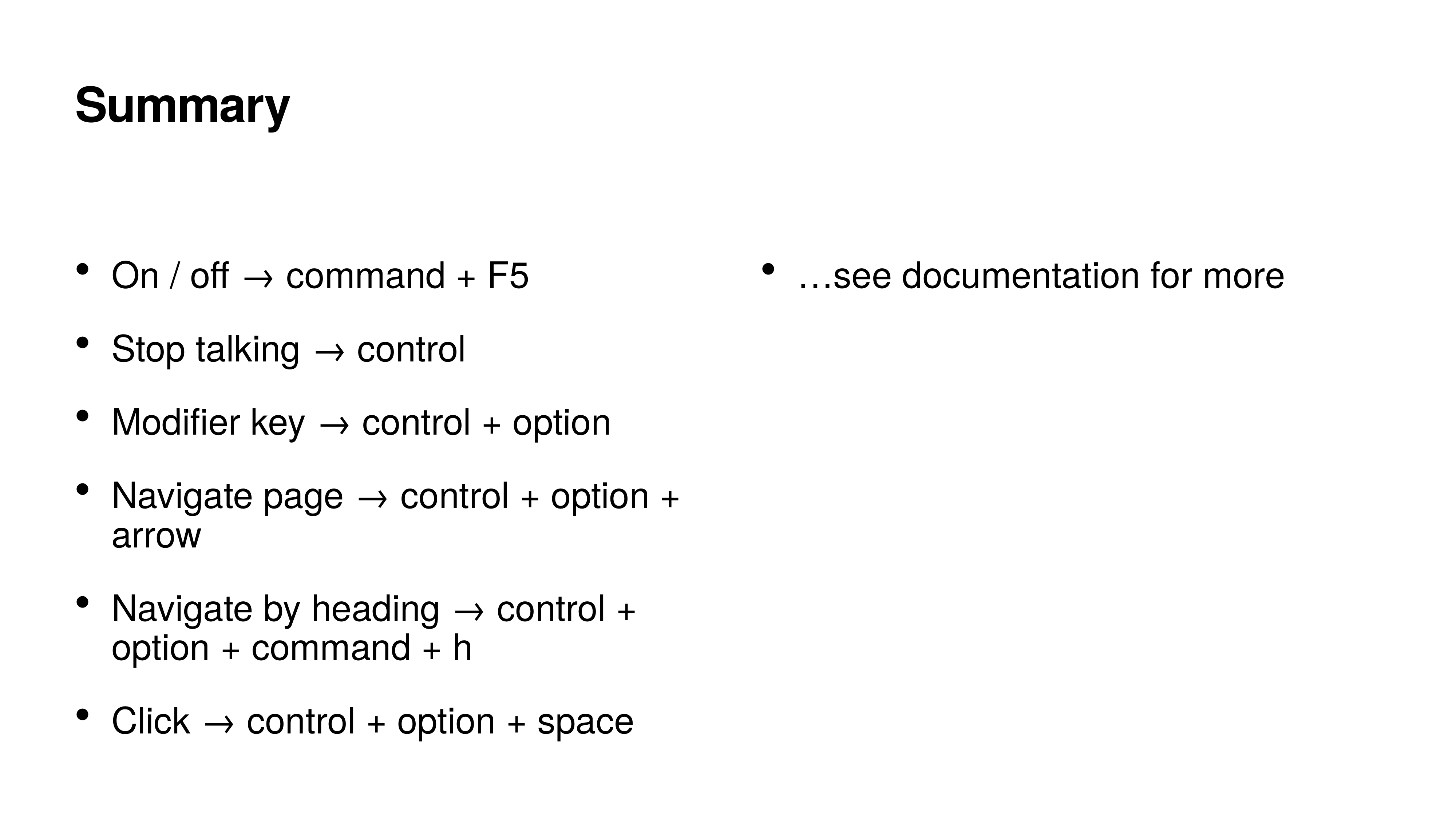

On / off → command + F5
Stop talking → control
Modifier key → control + option
Navigate page → control + option +  arrow
Navigate by heading → control + option + command + h
Click → control + option + space
…see documentation for more